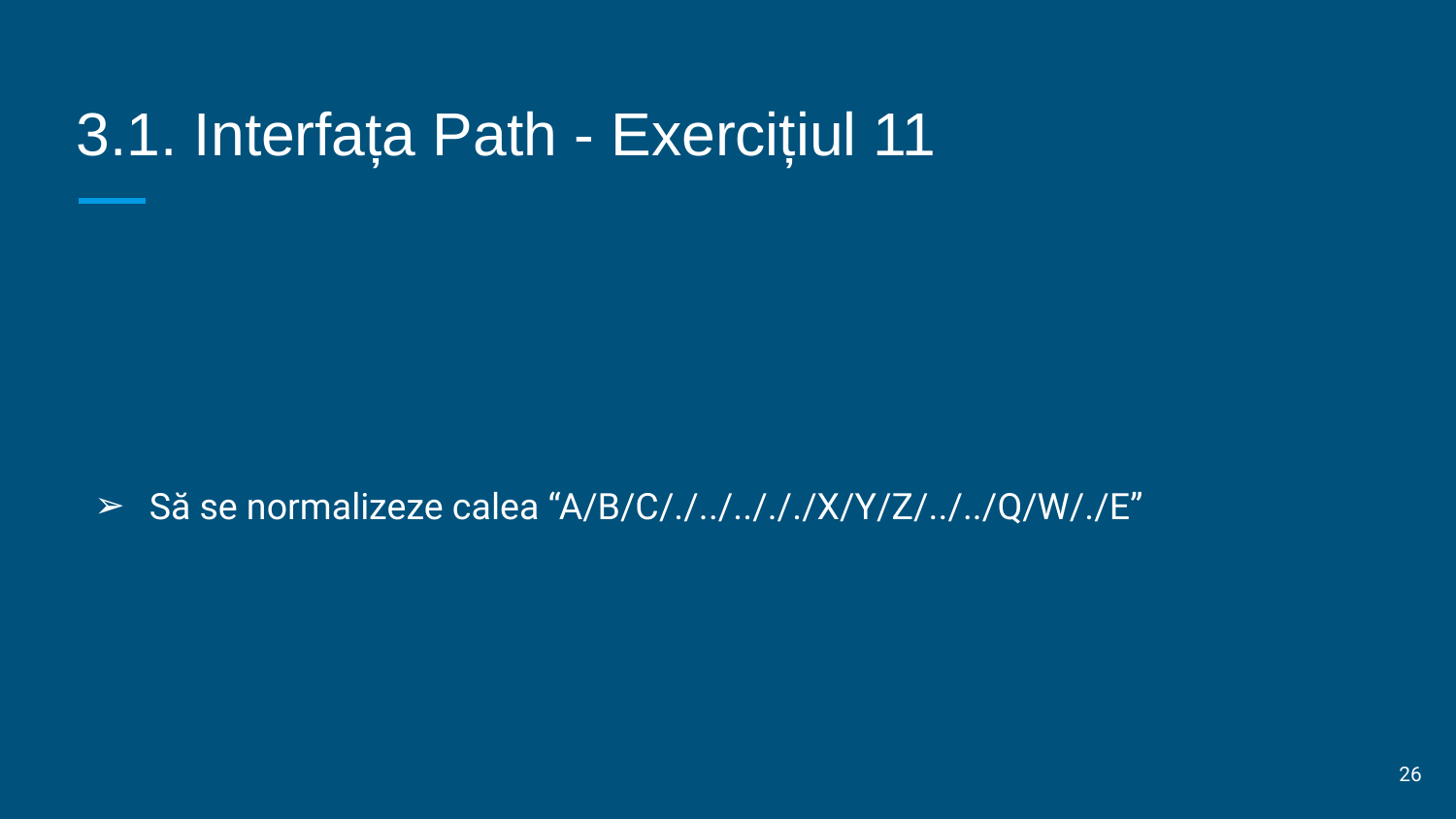

# 3.1. Interfața Path - Exercițiul 11
Să se normalizeze calea “A/B/C/./../../././X/Y/Z/../../Q/W/./E”
26